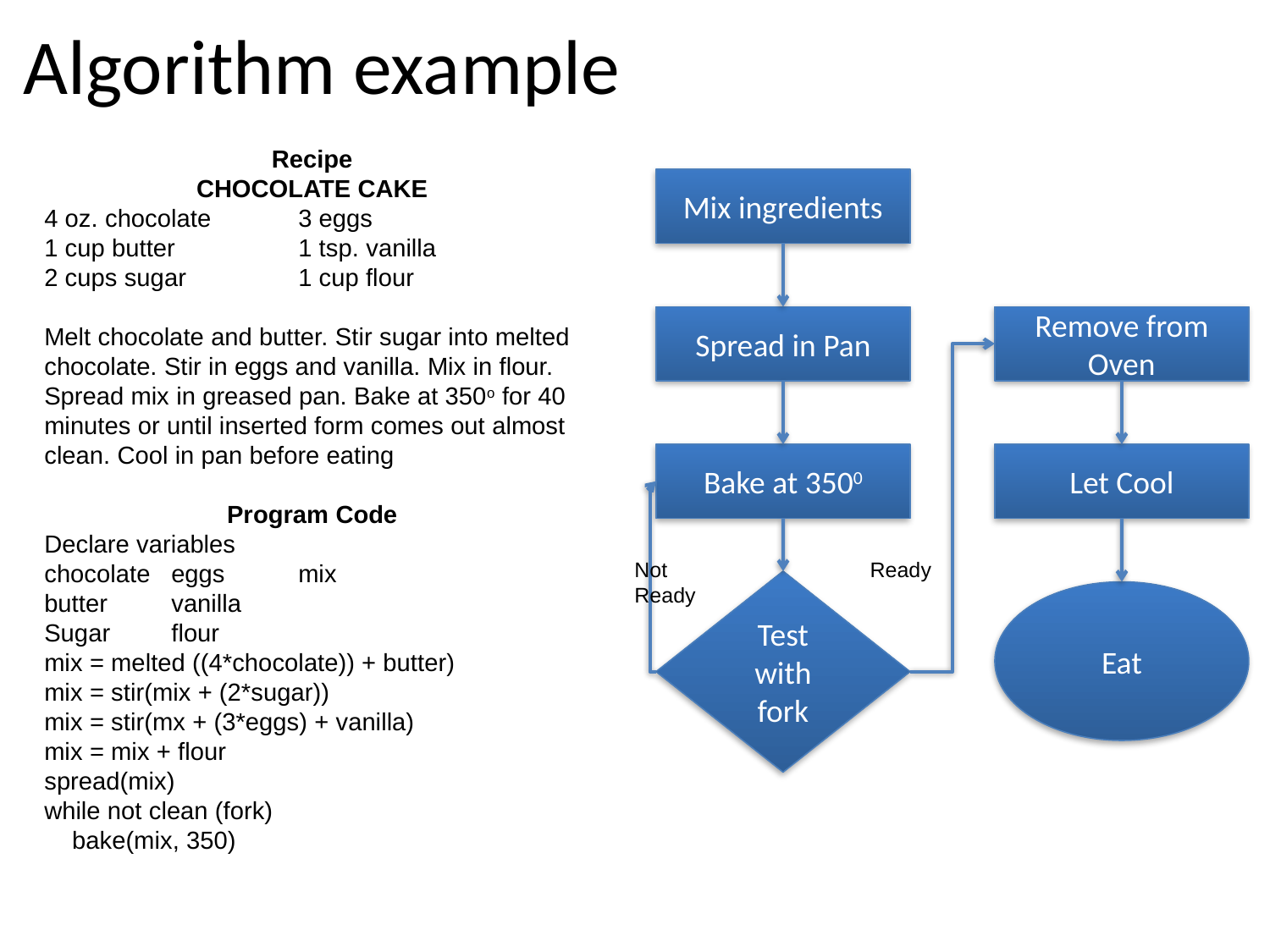

# Algorithm example
Recipe
CHOCOLATE CAKE
4 oz. chocolate	3 eggs
1 cup butter	1 tsp. vanilla
2 cups sugar	1 cup flour

Melt chocolate and butter. Stir sugar into melted chocolate. Stir in eggs and vanilla. Mix in flour. Spread mix in greased pan. Bake at 350o for 40 minutes or until inserted form comes out almost clean. Cool in pan before eating

Program Code
Declare variables
chocolate	eggs	mix
butter	vanilla
Sugar	flour
mix = melted ((4*chocolate)) + butter)
mix = stir(mix + (2*sugar))
mix = stir(mx + (3*eggs) + vanilla)
mix = mix + flour
spread(mix)
while not clean (fork)
    bake(mix, 350)
Mix ingredients
Spread in Pan
Remove from Oven
Bake at 3500
Let Cool
Not
Ready
Ready
Test with fork
Eat